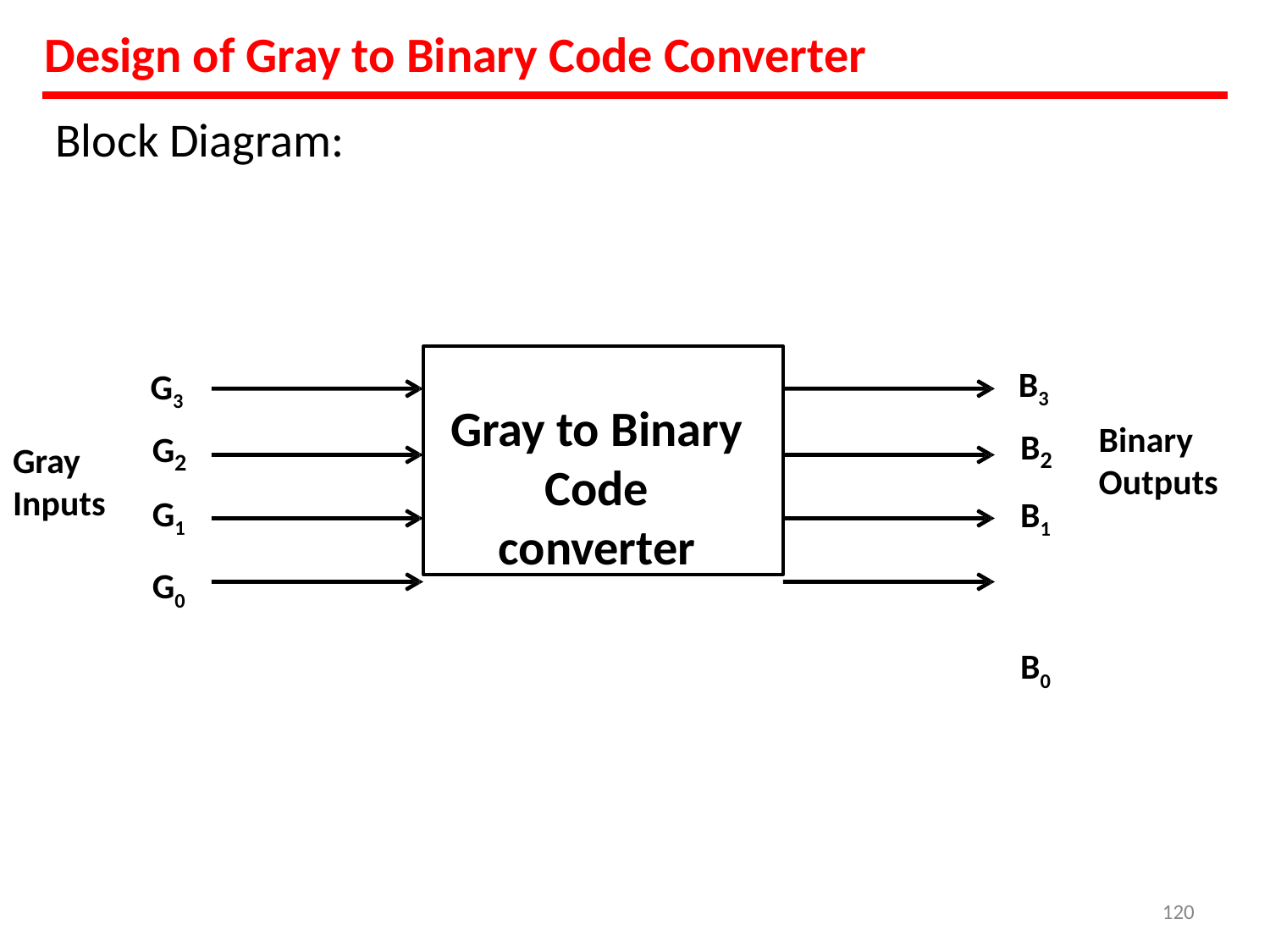

# Design of Gray to Binary Code Converter

Block Diagram:

Gray to Binary  Code  converter
B3
G3

Binary  Outputs
B
G
Gray
Inputs
2

2
B1  B0
G1
G0

120